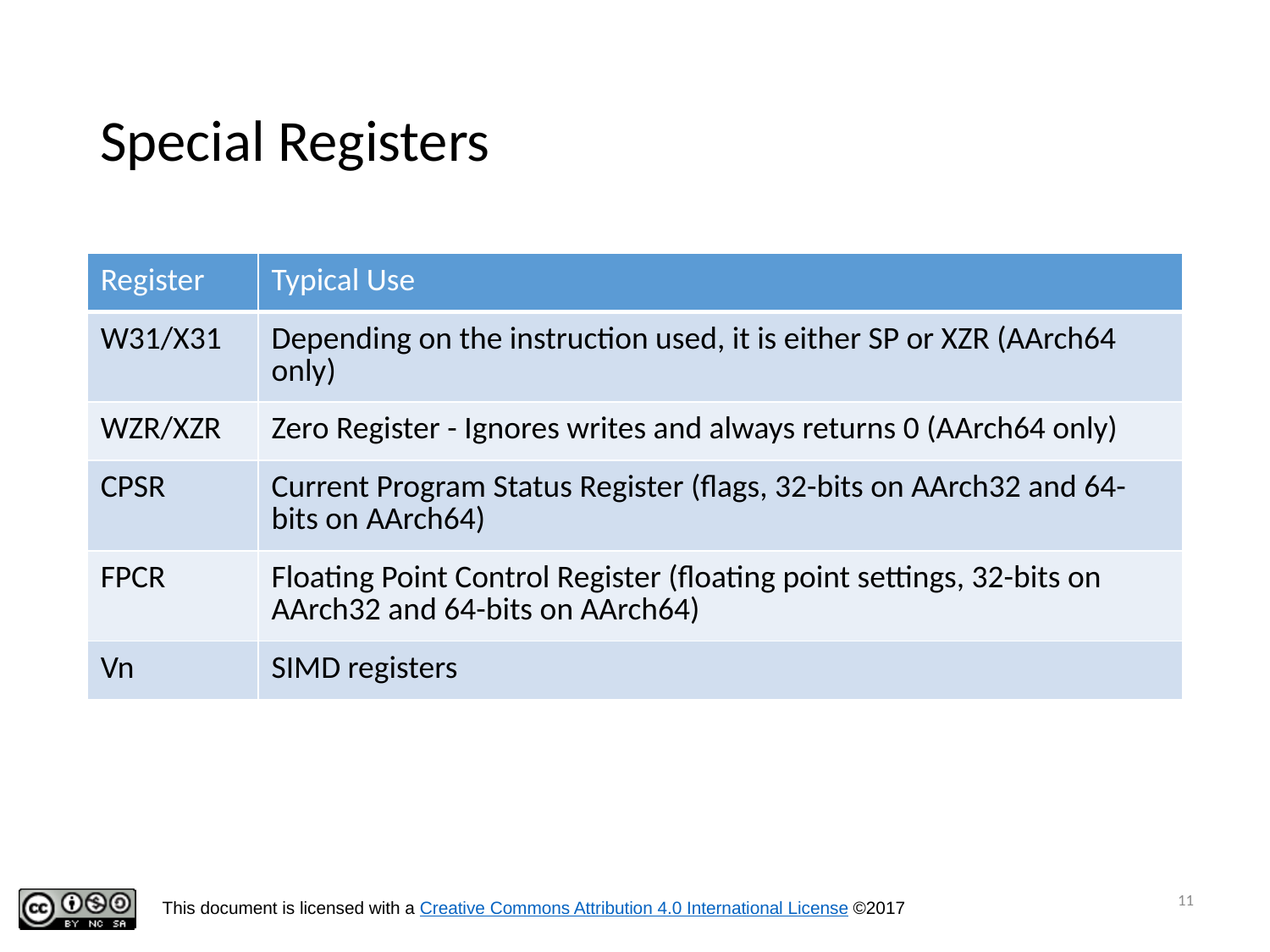

# Special Registers
| Register | Typical Use |
| --- | --- |
| W31/X31 | Depending on the instruction used, it is either SP or XZR (AArch64 only) |
| WZR/XZR | Zero Register - Ignores writes and always returns 0 (AArch64 only) |
| CPSR | Current Program Status Register (flags, 32-bits on AArch32 and 64-bits on AArch64) |
| FPCR | Floating Point Control Register (floating point settings, 32-bits on AArch32 and 64-bits on AArch64) |
| Vn | SIMD registers |
11